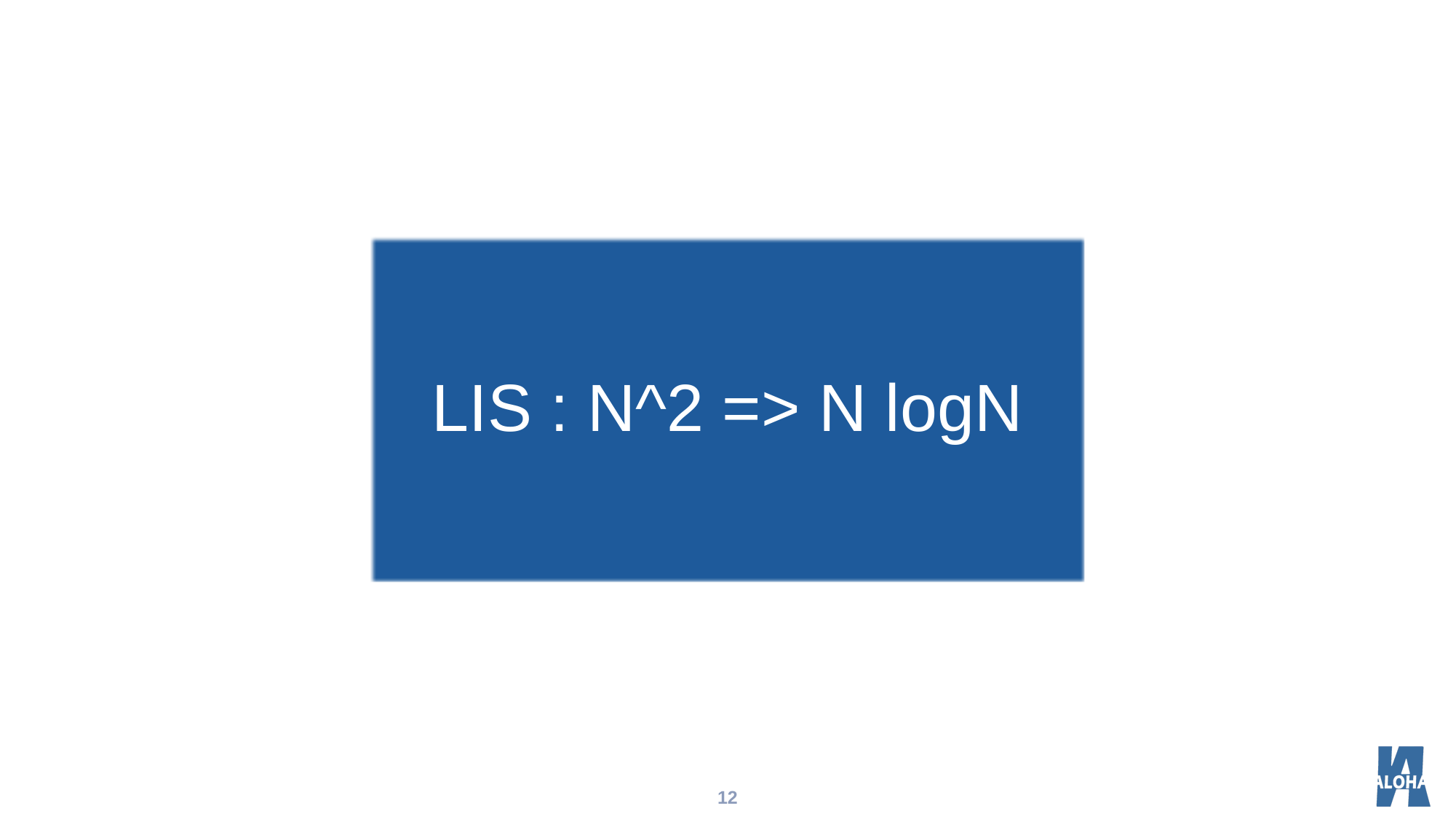

LIS : N^2 => N logN
12